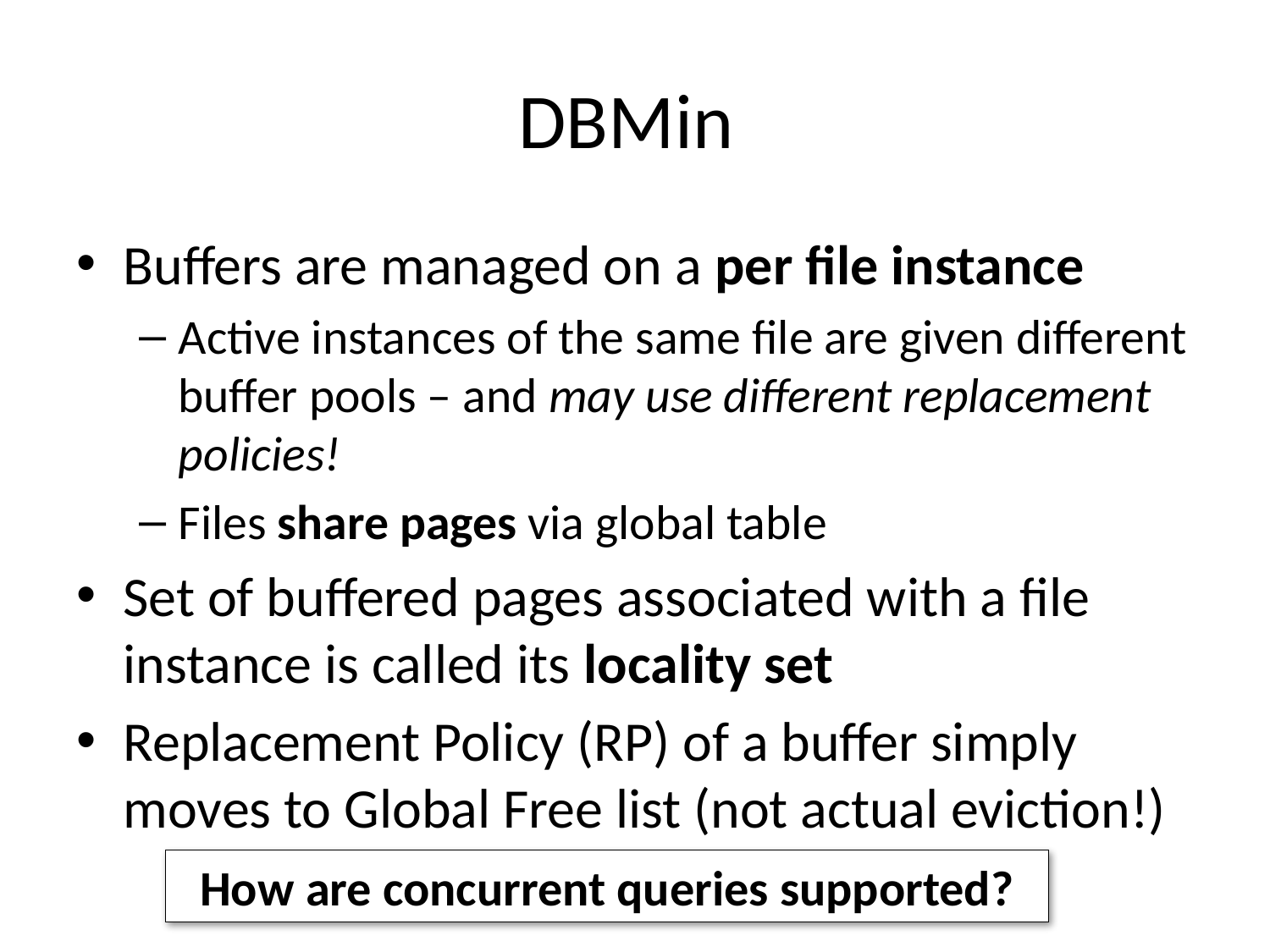

# DBMin
Buffers are managed on a per file instance
Active instances of the same file are given different buffer pools – and may use different replacement policies!
Files share pages via global table
Set of buffered pages associated with a file instance is called its locality set
Replacement Policy (RP) of a buffer simply moves to Global Free list (not actual eviction!)

How are concurrent queries supported?